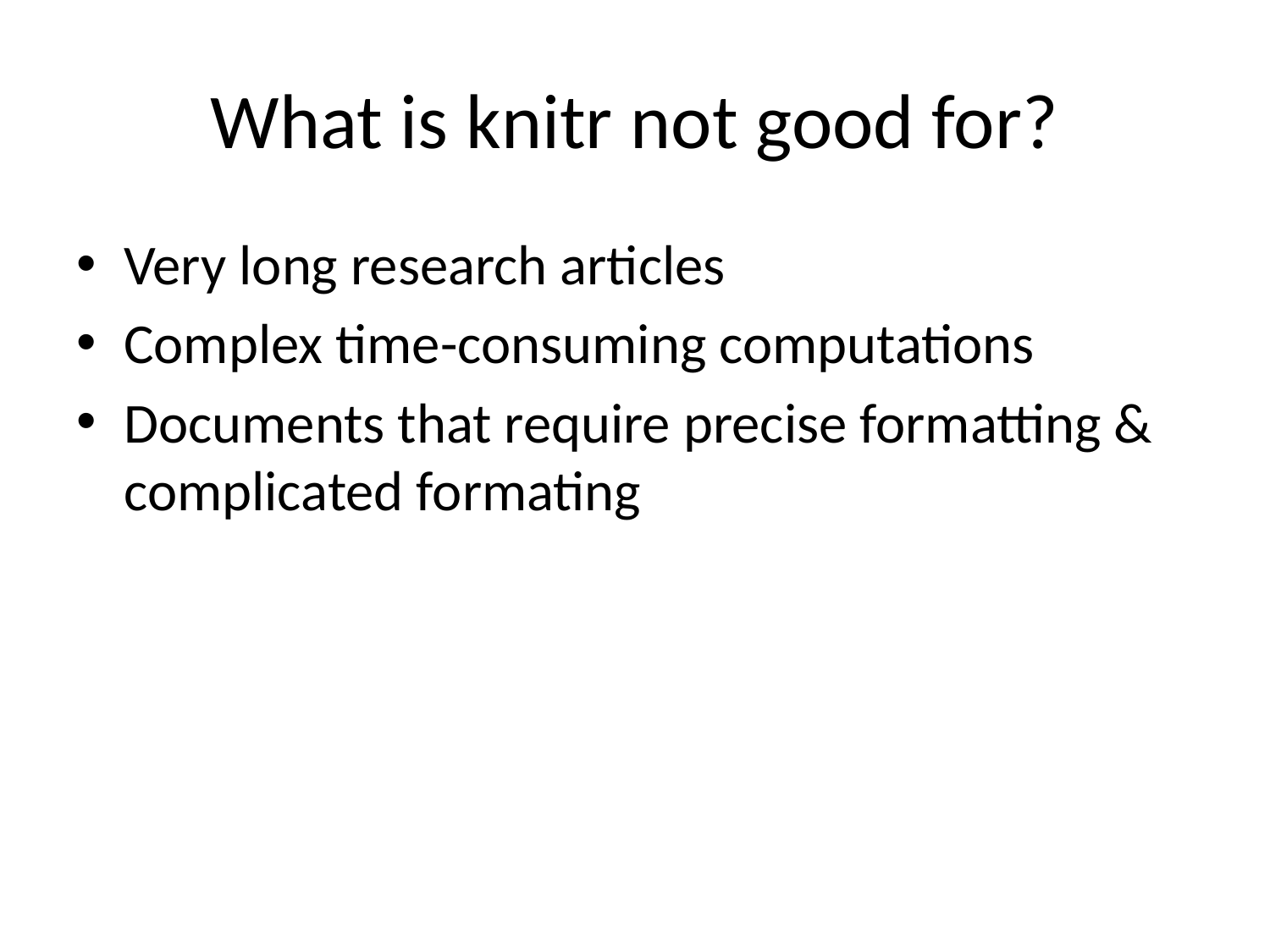

# What is knitr not good for?
Very long research articles
Complex time-consuming computations
Documents that require precise formatting & complicated formating